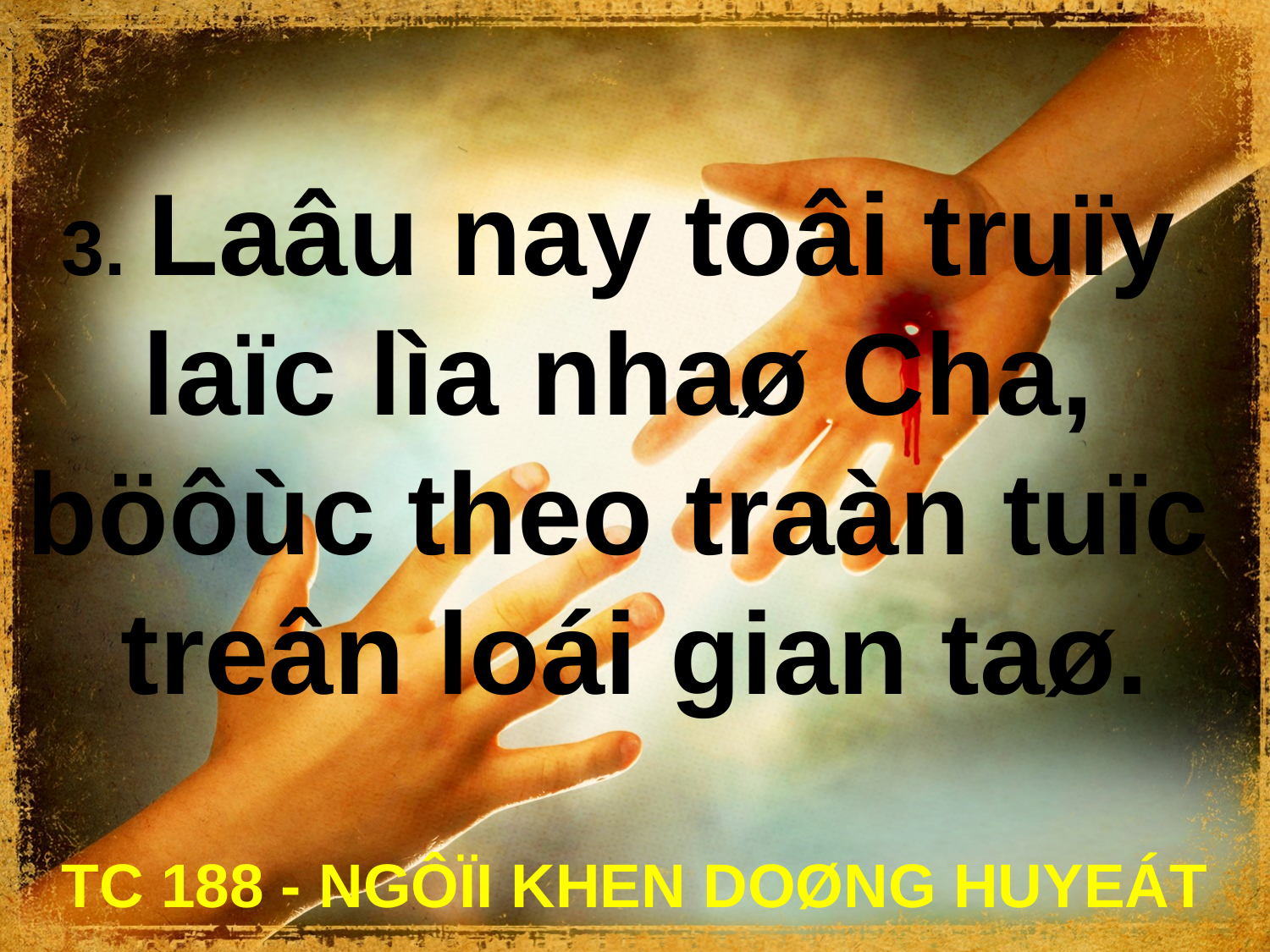

3. Laâu nay toâi truïy
laïc lìa nhaø Cha,
böôùc theo traàn tuïc
treân loái gian taø.
TC 188 - NGÔÏI KHEN DOØNG HUYEÁT